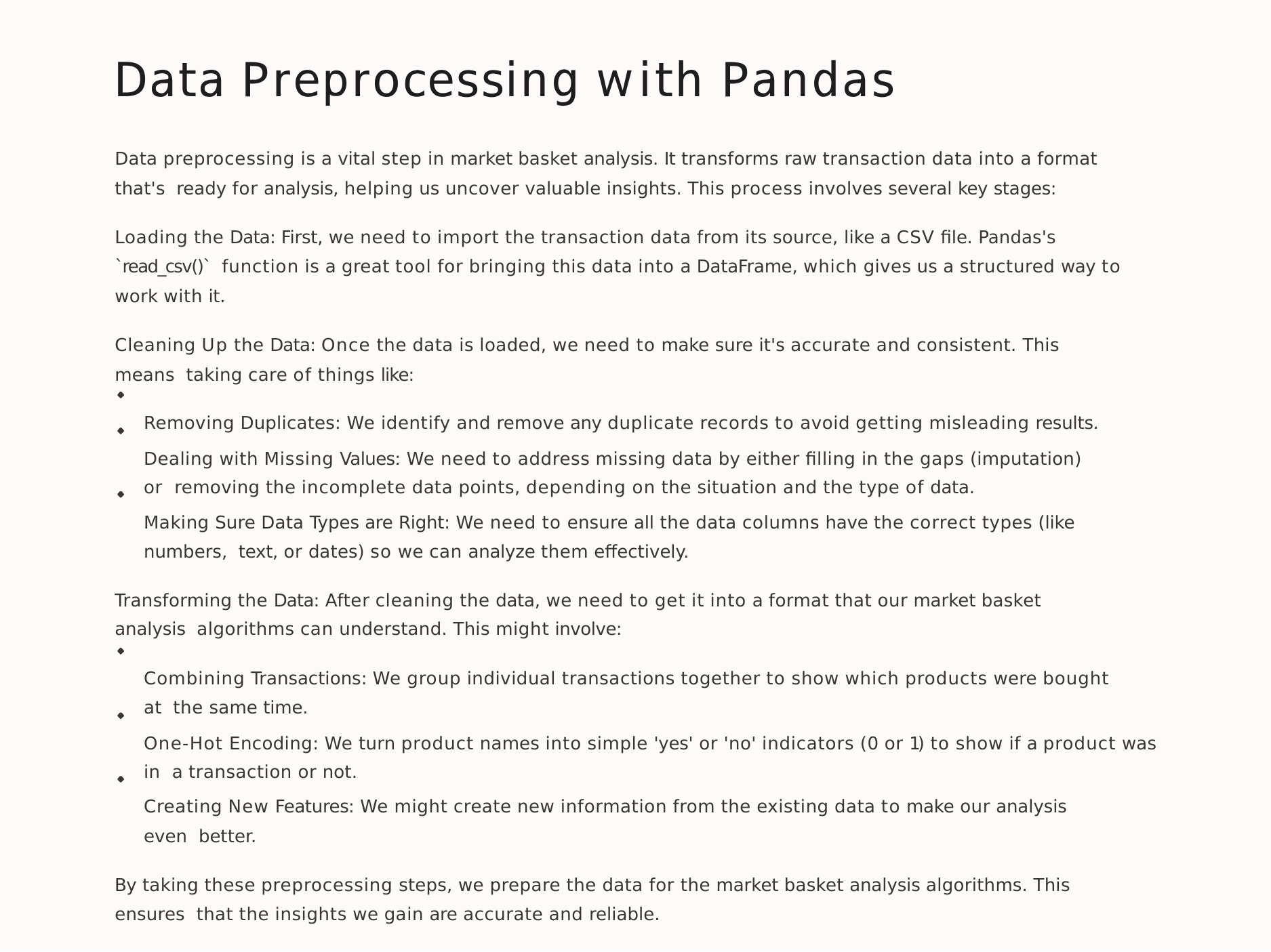

# Data Preprocessing with Pandas
Data preprocessing is a vital step in market basket analysis. It transforms raw transaction data into a format that's  ready for analysis, helping us uncover valuable insights. This process involves several key stages:
Loading the Data: First, we need to import the transaction data from its source, like a CSV file. Pandas's `read_csv()`  function is a great tool for bringing this data into a DataFrame, which gives us a structured way to work with it.
Cleaning Up the Data: Once the data is loaded, we need to make sure it's accurate and consistent. This means  taking care of things like:

Removing Duplicates: We identify and remove any duplicate records to avoid getting misleading results.
Dealing with Missing Values: We need to address missing data by either filling in the gaps (imputation) or  removing the incomplete data points, depending on the situation and the type of data.
Making Sure Data Types are Right: We need to ensure all the data columns have the correct types (like numbers,  text, or dates) so we can analyze them effectively.
Transforming the Data: After cleaning the data, we need to get it into a format that our market basket analysis  algorithms can understand. This might involve:

Combining Transactions: We group individual transactions together to show which products were bought at  the same time.
One-Hot Encoding: We turn product names into simple 'yes' or 'no' indicators (0 or 1) to show if a product was in  a transaction or not.
Creating New Features: We might create new information from the existing data to make our analysis even  better.
By taking these preprocessing steps, we prepare the data for the market basket analysis algorithms. This ensures  that the insights we gain are accurate and reliable.